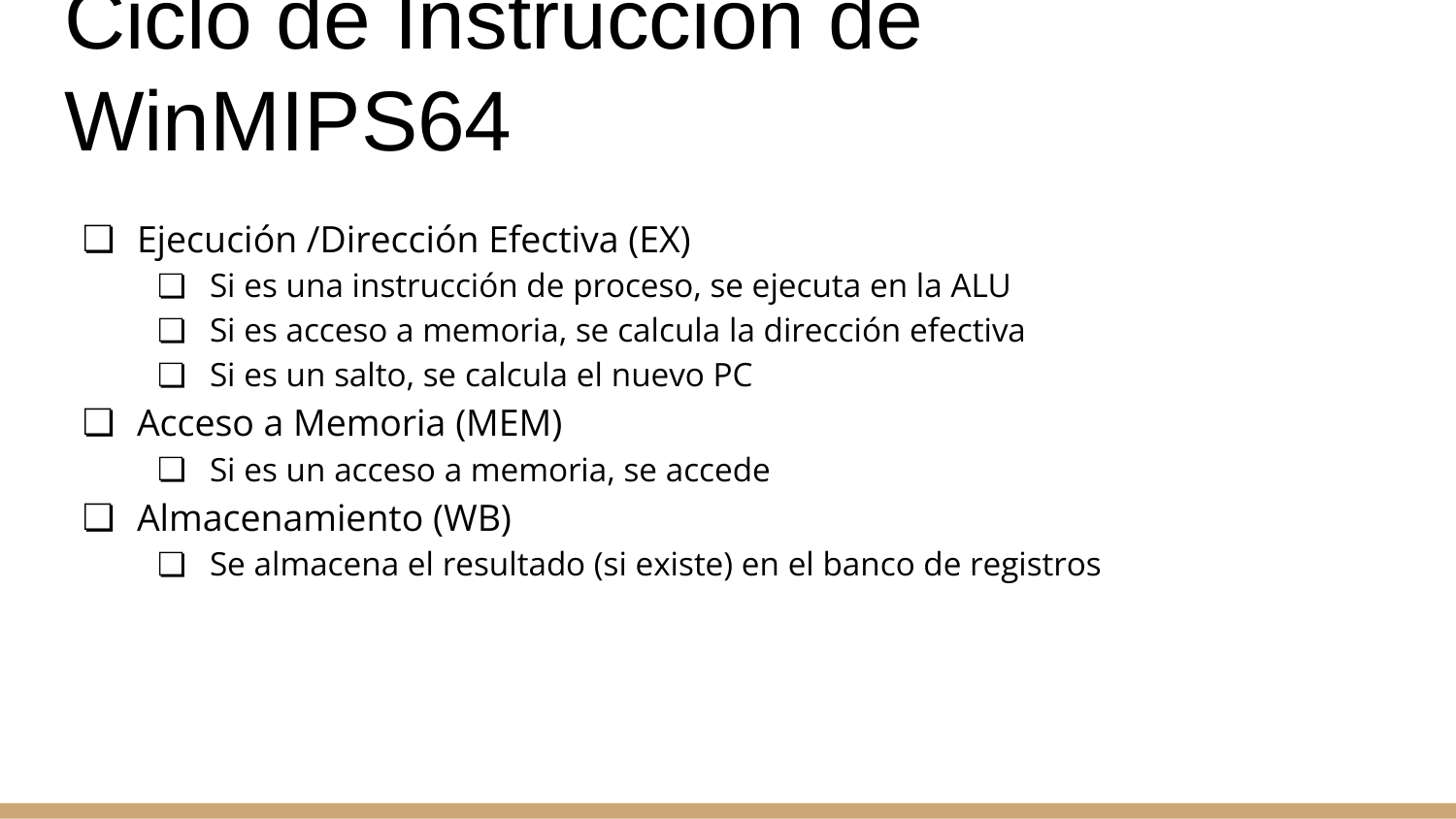

# Ciclo de Instrucción de WinMIPS64
Ejecución /Dirección Efectiva (EX)
Si es una instrucción de proceso, se ejecuta en la ALU
Si es acceso a memoria, se calcula la dirección efectiva
Si es un salto, se calcula el nuevo PC
Acceso a Memoria (MEM)
Si es un acceso a memoria, se accede
Almacenamiento (WB)
Se almacena el resultado (si existe) en el banco de registros